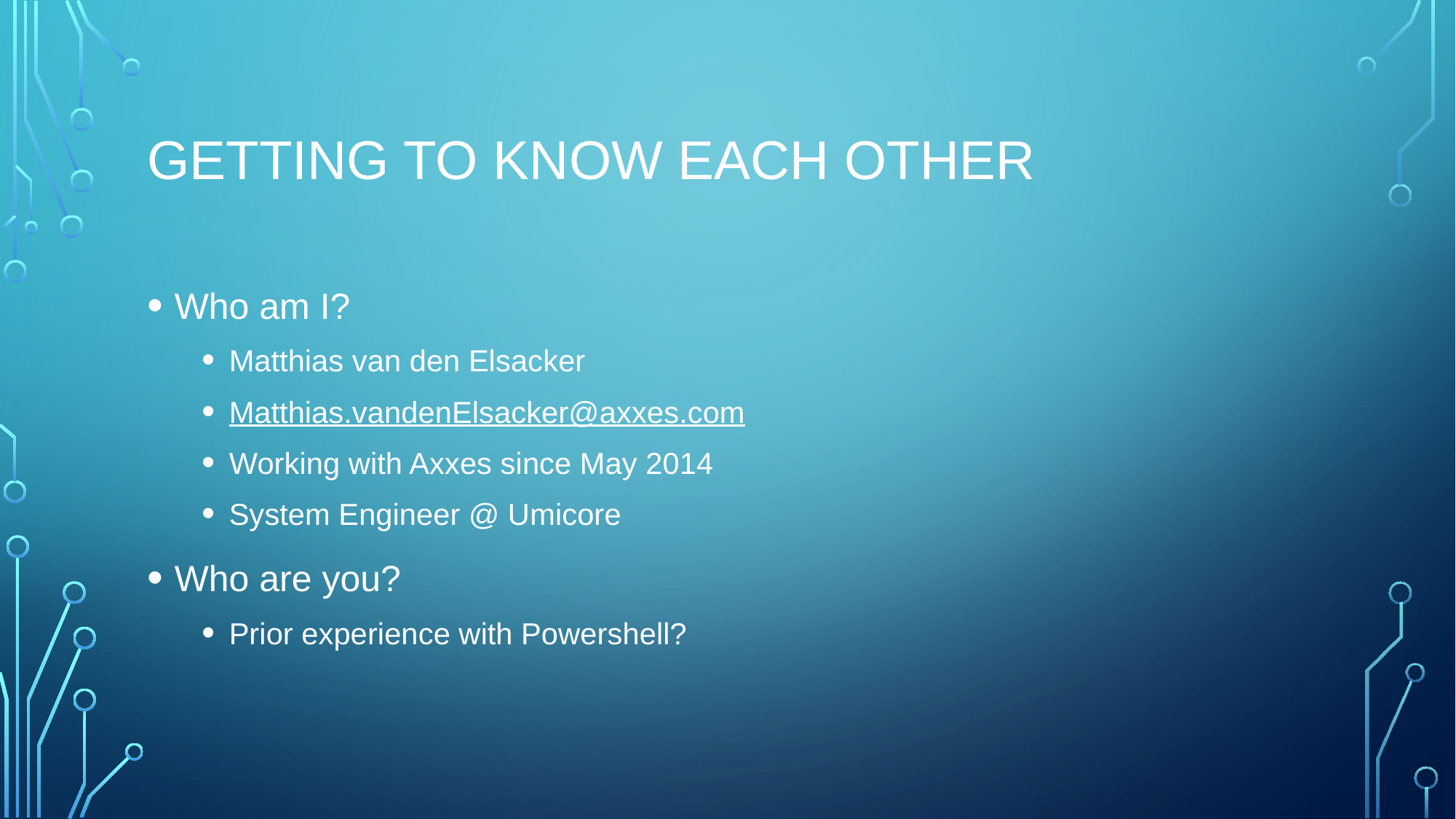

# Getting to know each other
Who am I?
Matthias van den Elsacker
Matthias.vandenElsacker@axxes.com
Working with Axxes since May 2014
System Engineer @ Umicore
Who are you?
Prior experience with Powershell?